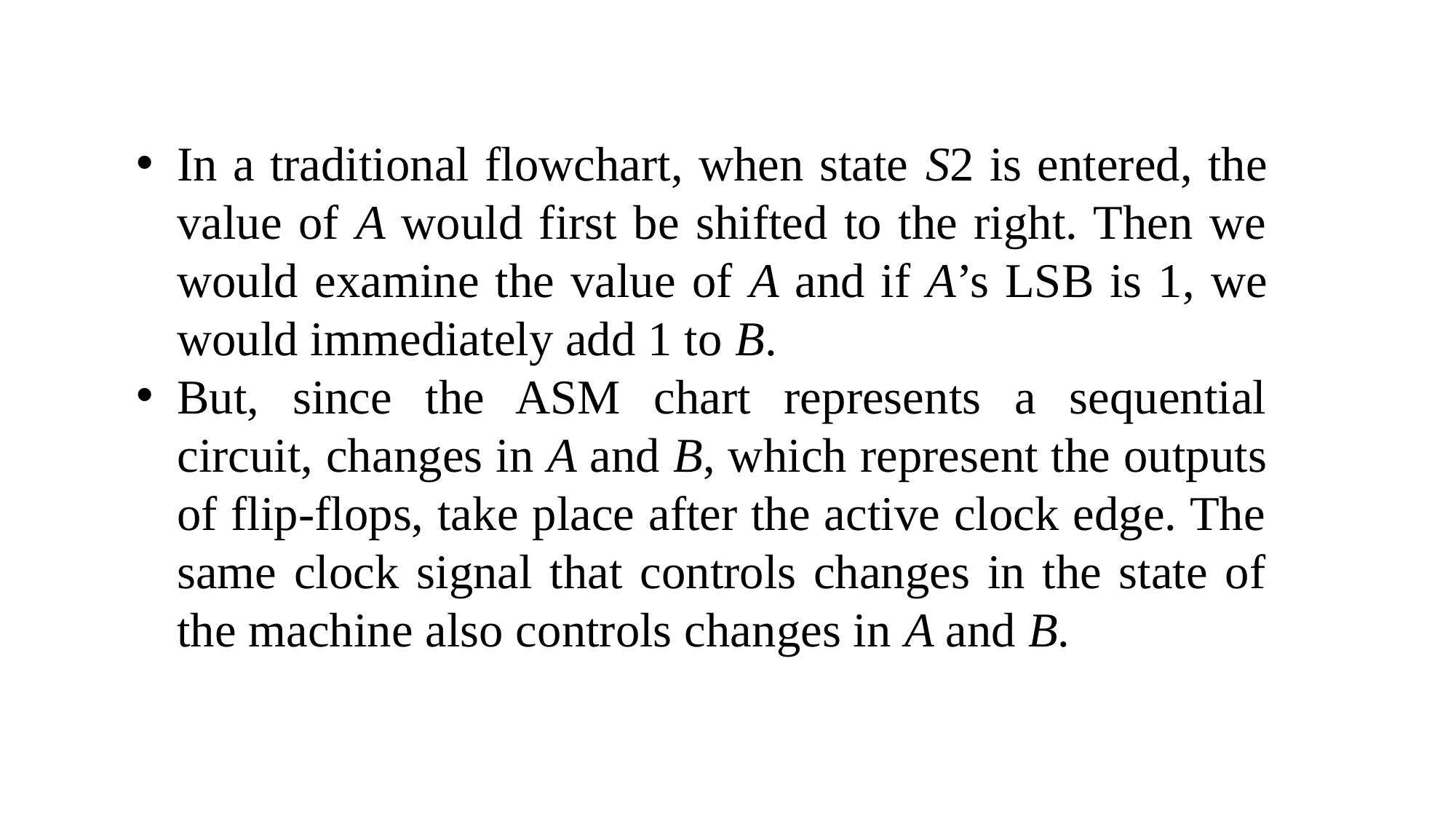

In a traditional flowchart, when state S2 is entered, the value of A would first be shifted to the right. Then we would examine the value of A and if A’s LSB is 1, we would immediately add 1 to B.
But, since the ASM chart represents a sequential circuit, changes in A and B, which represent the outputs of flip-flops, take place after the active clock edge. The same clock signal that controls changes in the state of the machine also controls changes in A and B.